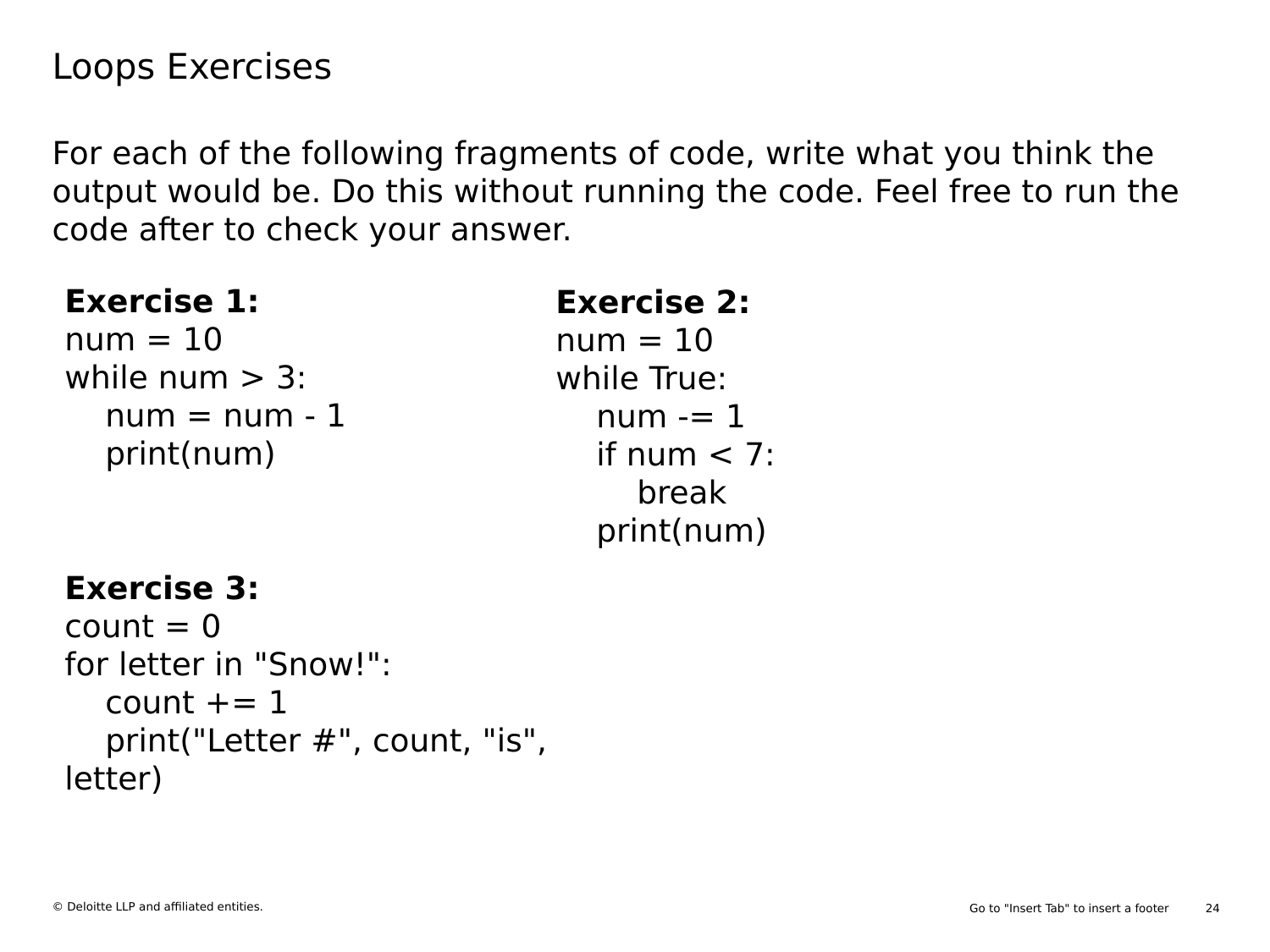

# Loops Exercises
For each of the following fragments of code, write what you think the output would be. Do this without running the code. Feel free to run the code after to check your answer.
Exercise 1:
num = 10
while num > 3:
    num = num - 1
    print(num)

Exercise 2:
num = 10
while True:
    num -= 1
    if num < 7:
        break
    print(num)
Exercise 3:
count = 0
for letter in "Snow!":
    count += 1
    print("Letter #", count, "is", letter)

Go to "Insert Tab" to insert a footer
24